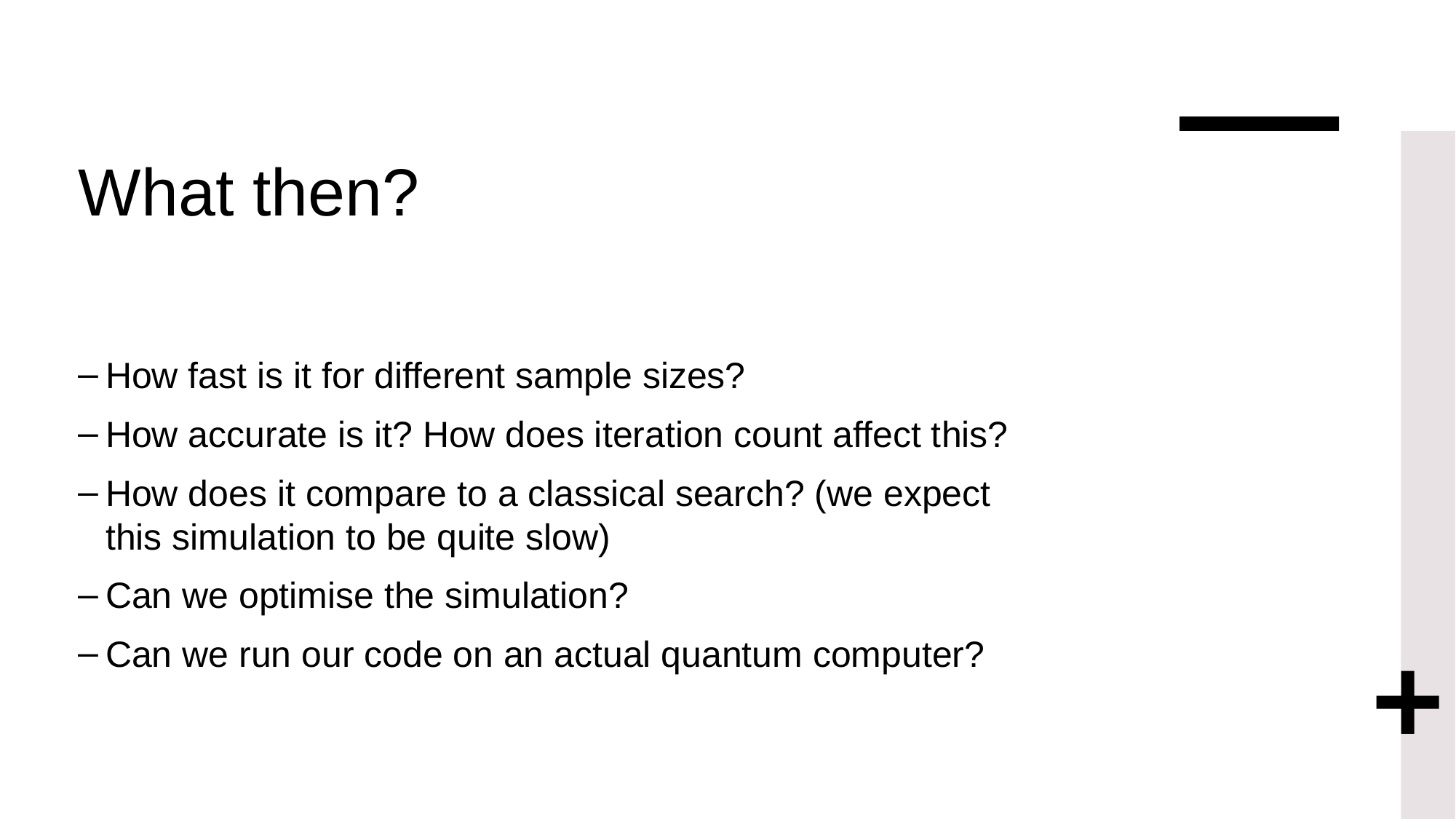

# What then?
How fast is it for different sample sizes?
How accurate is it? How does iteration count affect this?
How does it compare to a classical search? (we expect this simulation to be quite slow)
Can we optimise the simulation?
Can we run our code on an actual quantum computer?